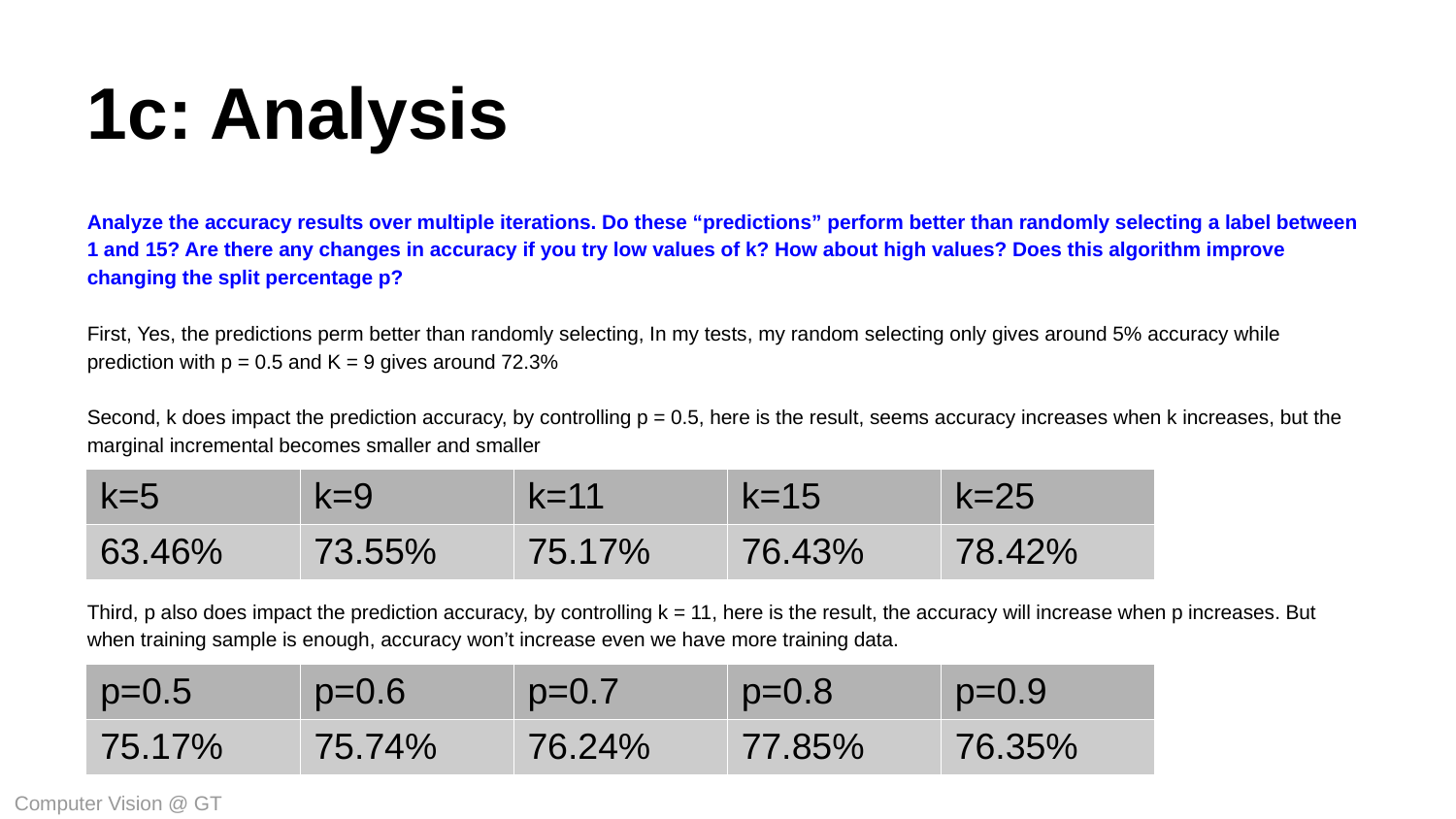

1c: Analysis
Analyze the accuracy results over multiple iterations. Do these “predictions” perform better than randomly selecting a label between 1 and 15? Are there any changes in accuracy if you try low values of k? How about high values? Does this algorithm improve changing the split percentage p?

First, Yes, the predictions perm better than randomly selecting, In my tests, my random selecting only gives around 5% accuracy while prediction with p = 0.5 and K = 9 gives around 72.3%

Second, k does impact the prediction accuracy, by controlling p = 0.5, here is the result, seems accuracy increases when k increases, but the marginal incremental becomes smaller and smaller

Third, p also does impact the prediction accuracy, by controlling k = 11, here is the result, the accuracy will increase when p increases. But when training sample is enough, accuracy won’t increase even we have more training data.
| k=5 | k=9 | k=11 | k=15 | k=25 |
| --- | --- | --- | --- | --- |
| 63.46% | 73.55% | 75.17% | 76.43% | 78.42% |
| p=0.5 | p=0.6 | p=0.7 | p=0.8 | p=0.9 |
| --- | --- | --- | --- | --- |
| 75.17% | 75.74% | 76.24% | 77.85% | 76.35% |
Computer Vision @ GT